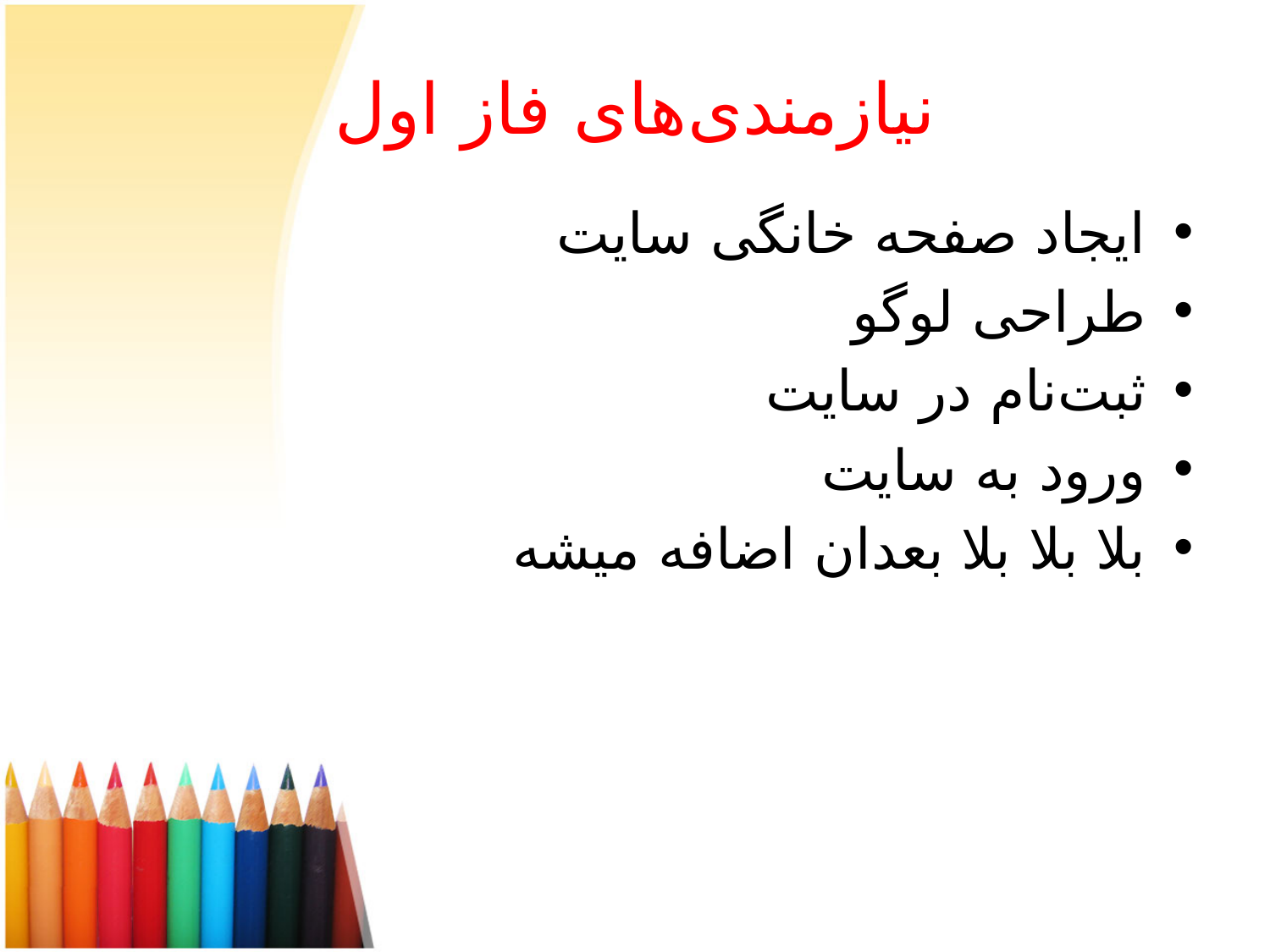

# نیازمندی‌های فاز اول
ایجاد صفحه خانگی سایت
طراحی لوگو
ثبت‌نام در سایت
ورود به سایت
بلا بلا بلا بعدان اضافه میشه